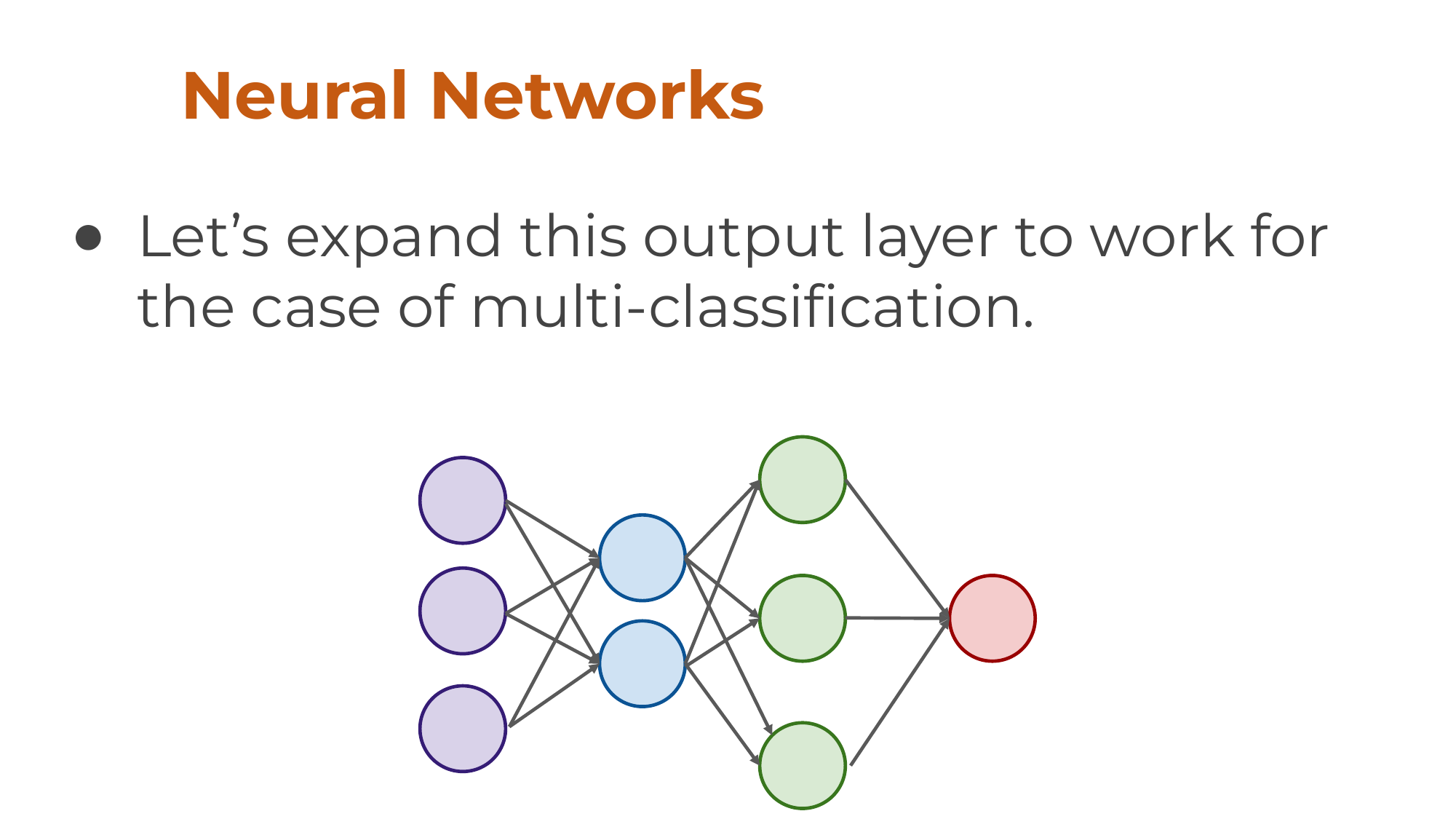

# Neural Networks
Let’s expand this output layer to work for the case of multi-classification.